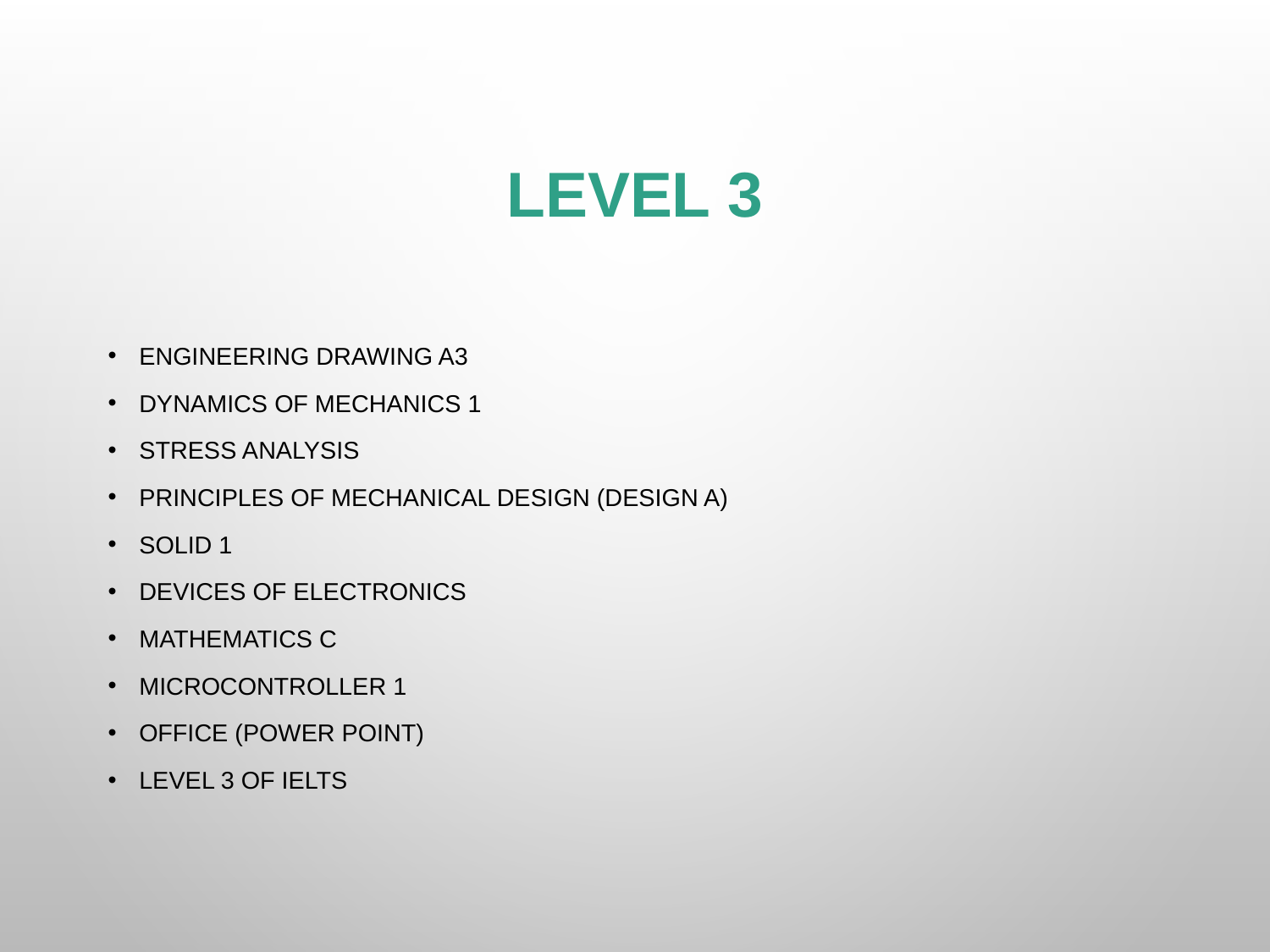

# Level 3
Engineering Drawing A3
Dynamics of Mechanics 1
Stress Analysis
Principles of Mechanical Design (Design A)
Solid 1
Devices of Electronics
Mathematics C
Microcontroller 1
Office (Power Point)
Level 3 of Ielts